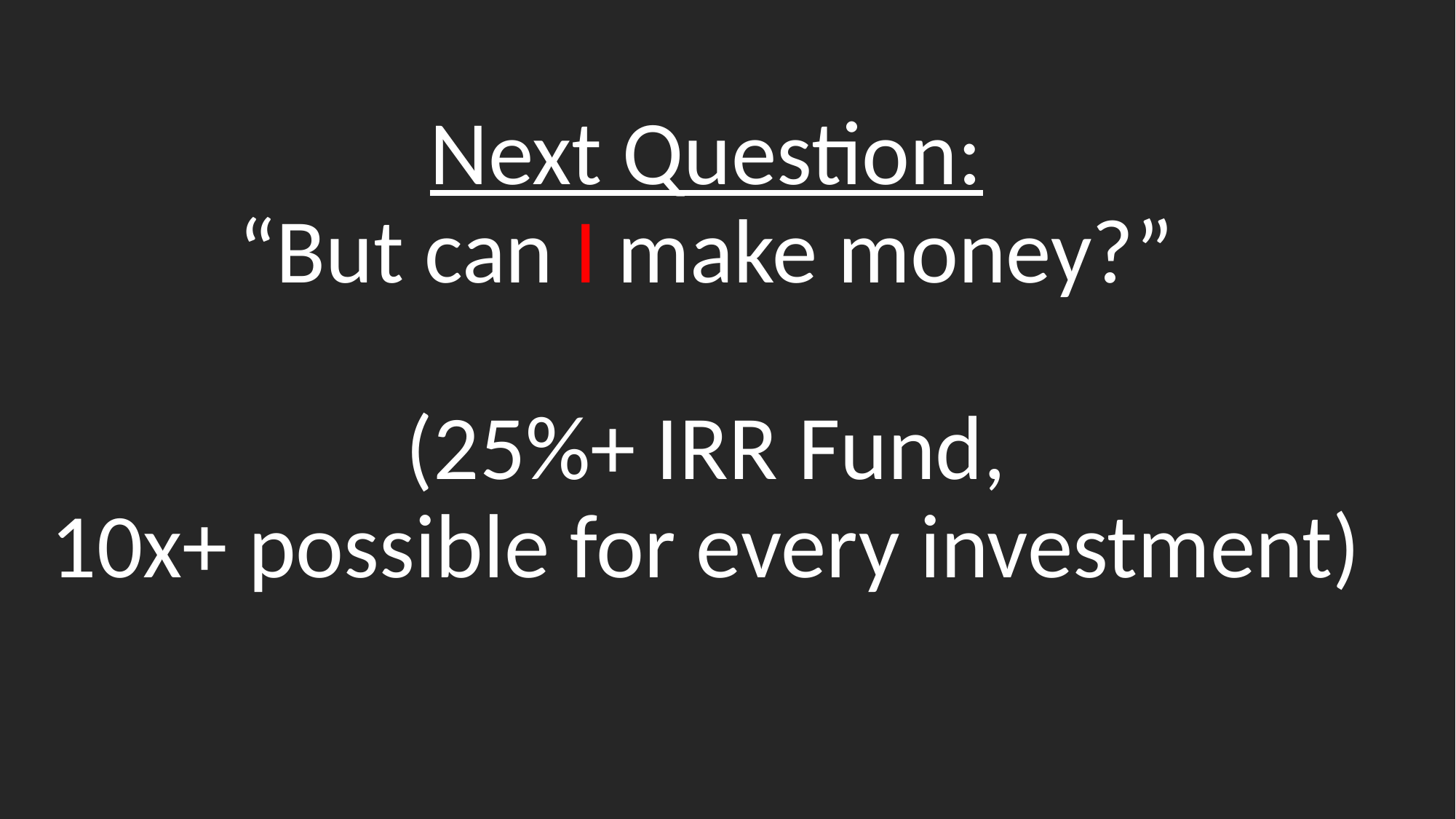

# Next Question: “But can I make money?” (25%+ IRR Fund, 10x+ possible for every investment)